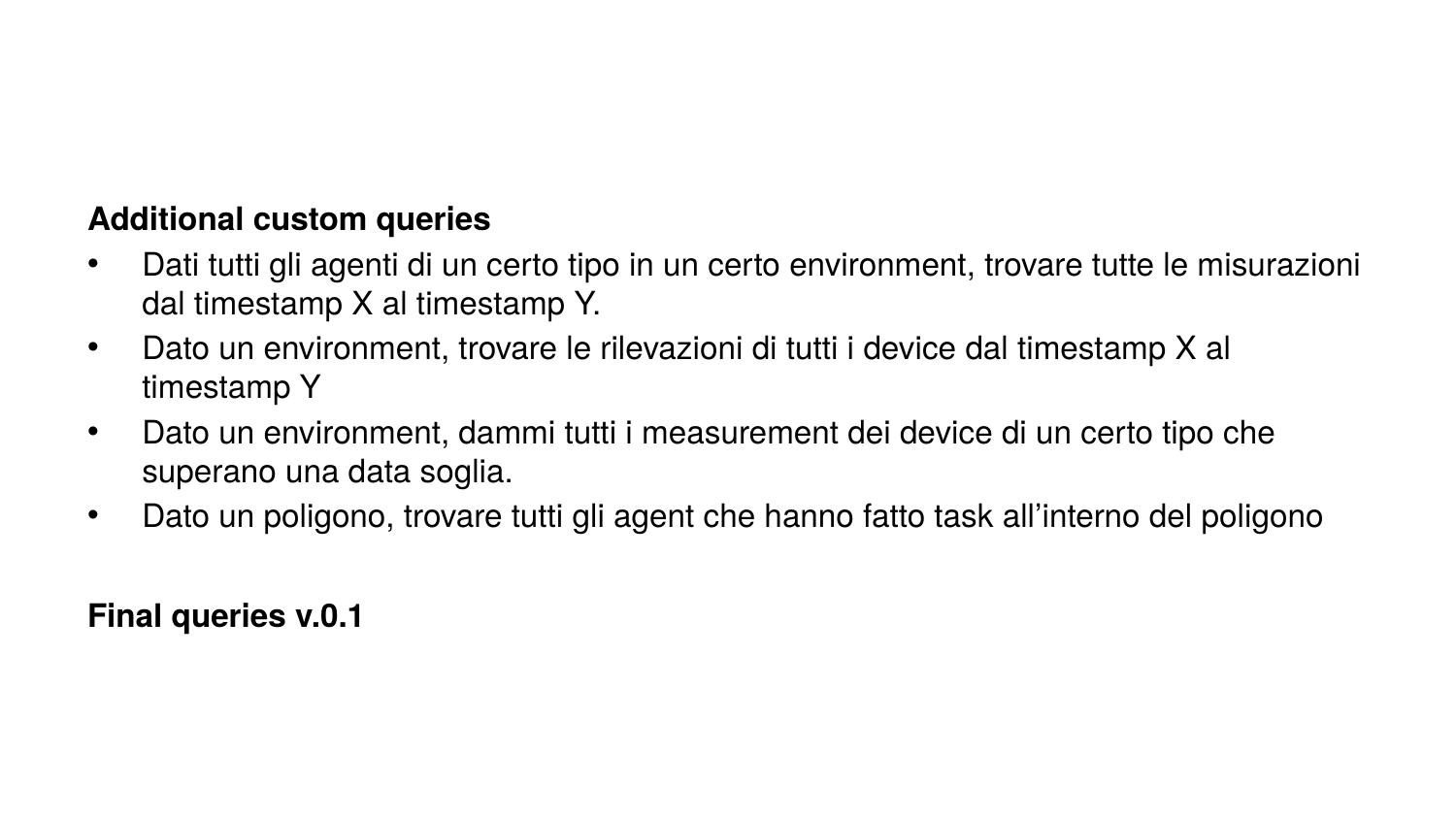

Additional custom queries
Dati tutti gli agenti di un certo tipo in un certo environment, trovare tutte le misurazioni dal timestamp X al timestamp Y.
Dato un environment, trovare le rilevazioni di tutti i device dal timestamp X al timestamp Y
Dato un environment, dammi tutti i measurement dei device di un certo tipo che superano una data soglia.
Dato un poligono, trovare tutti gli agent che hanno fatto task all’interno del poligono
Final queries v.0.1